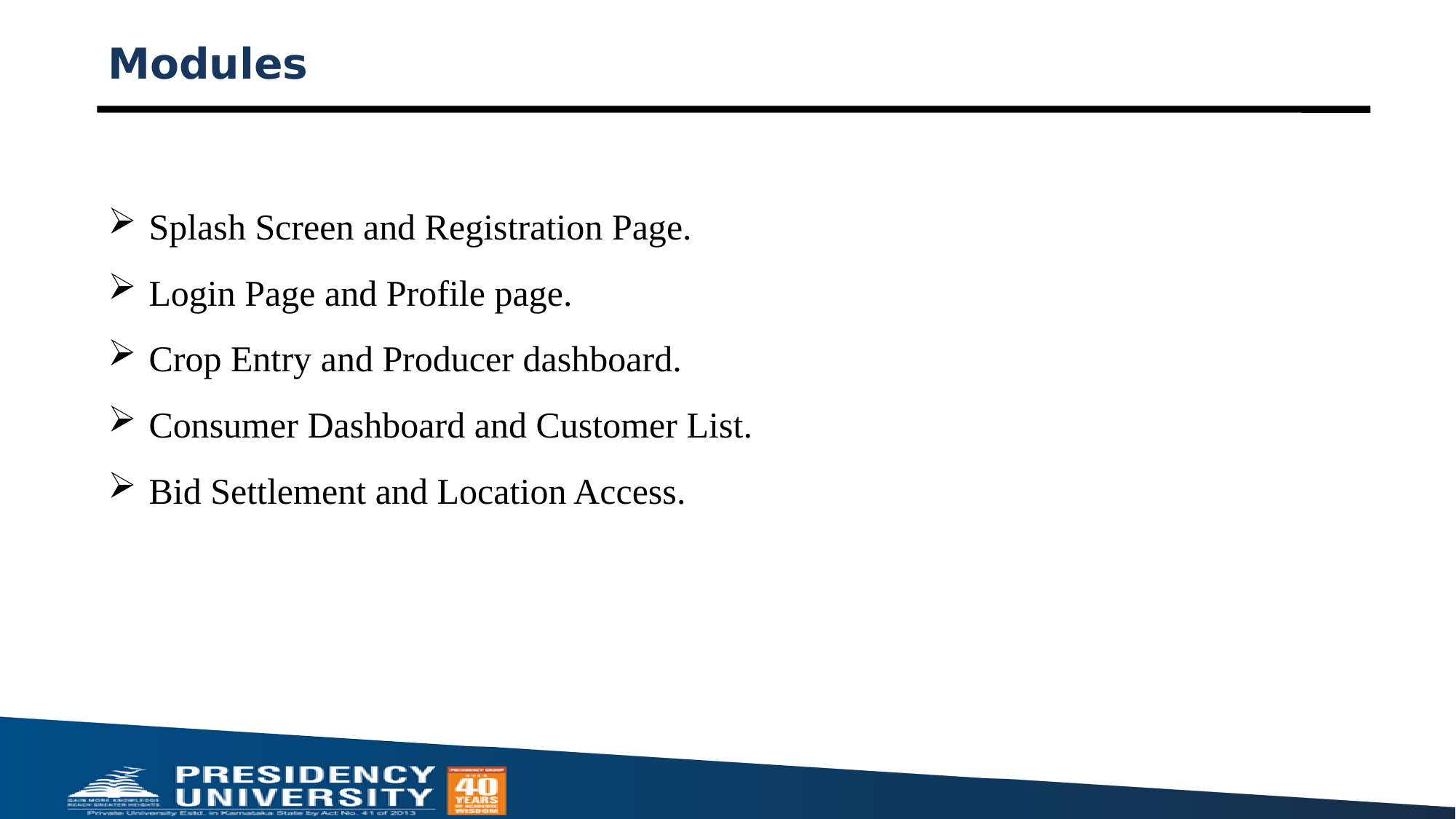

# Modules
Splash Screen and Registration Page.
Login Page and Profile page.
Crop Entry and Producer dashboard.
Consumer Dashboard and Customer List.
Bid Settlement and Location Access.